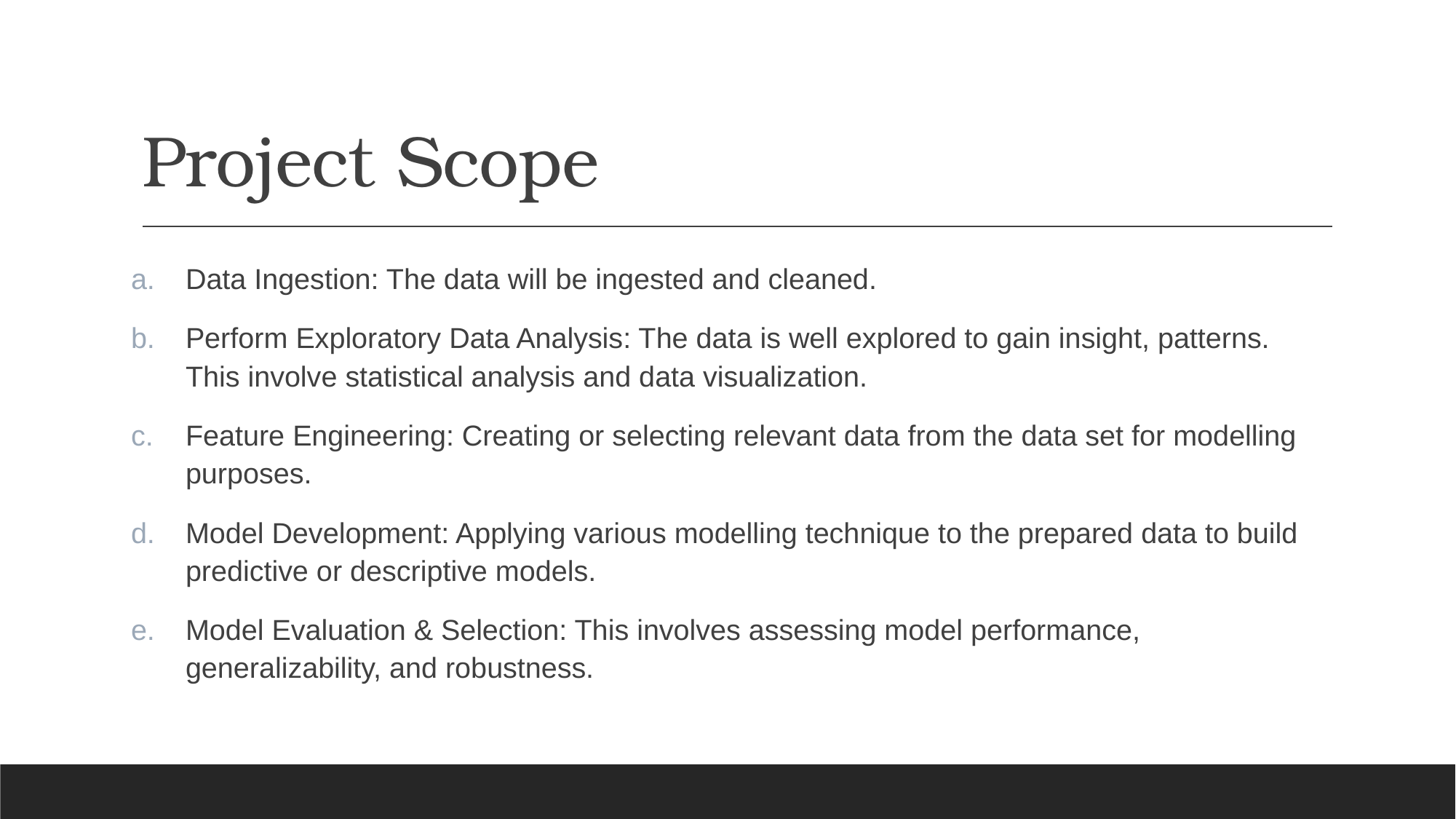

# Project Scope
Data Ingestion: The data will be ingested and cleaned.
Perform Exploratory Data Analysis: The data is well explored to gain insight, patterns. This involve statistical analysis and data visualization.
Feature Engineering: Creating or selecting relevant data from the data set for modelling purposes.
Model Development: Applying various modelling technique to the prepared data to build predictive or descriptive models.
Model Evaluation & Selection: This involves assessing model performance, generalizability, and robustness.